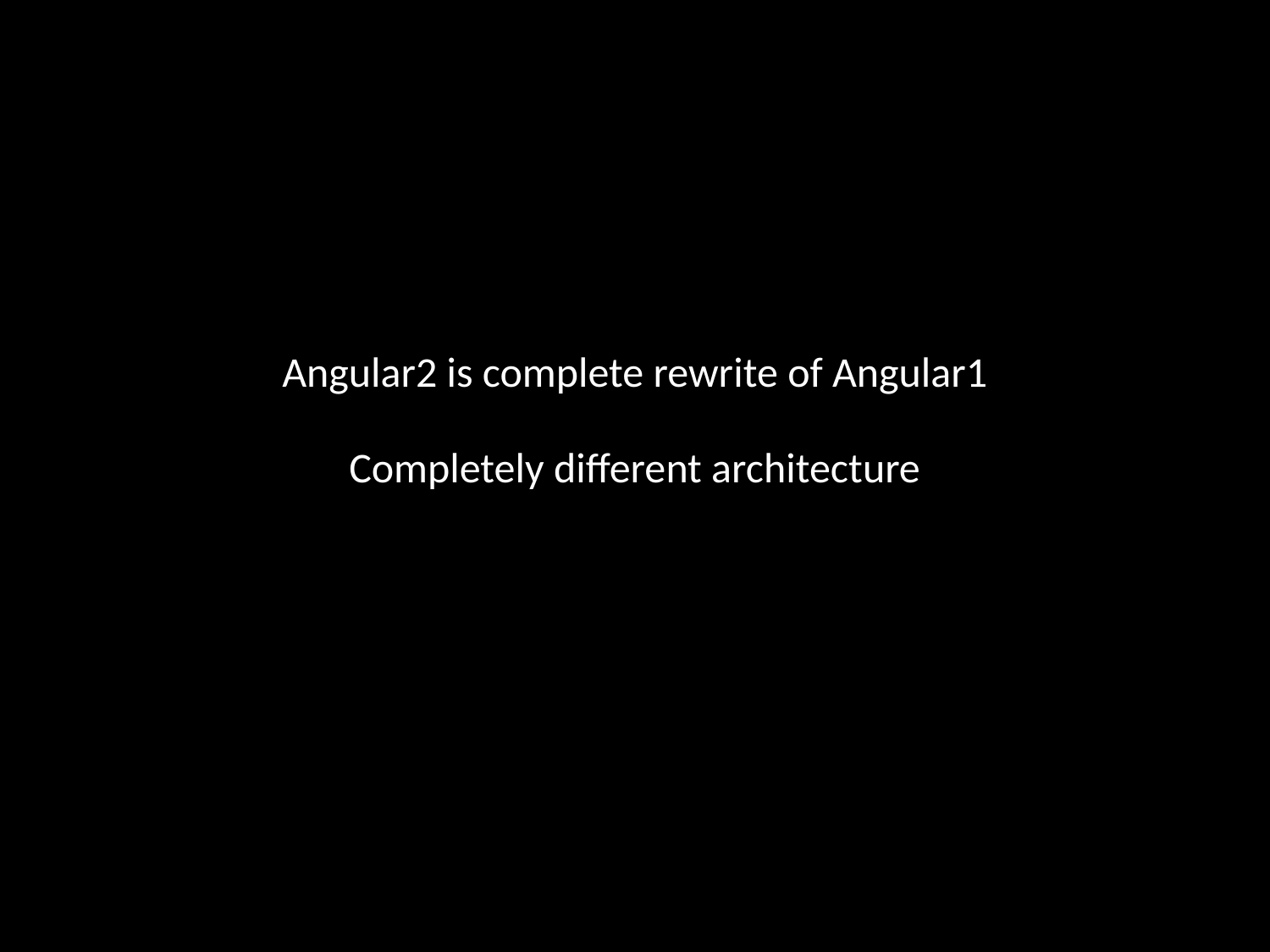

Angular2 is complete rewrite of Angular1
Completely different architecture